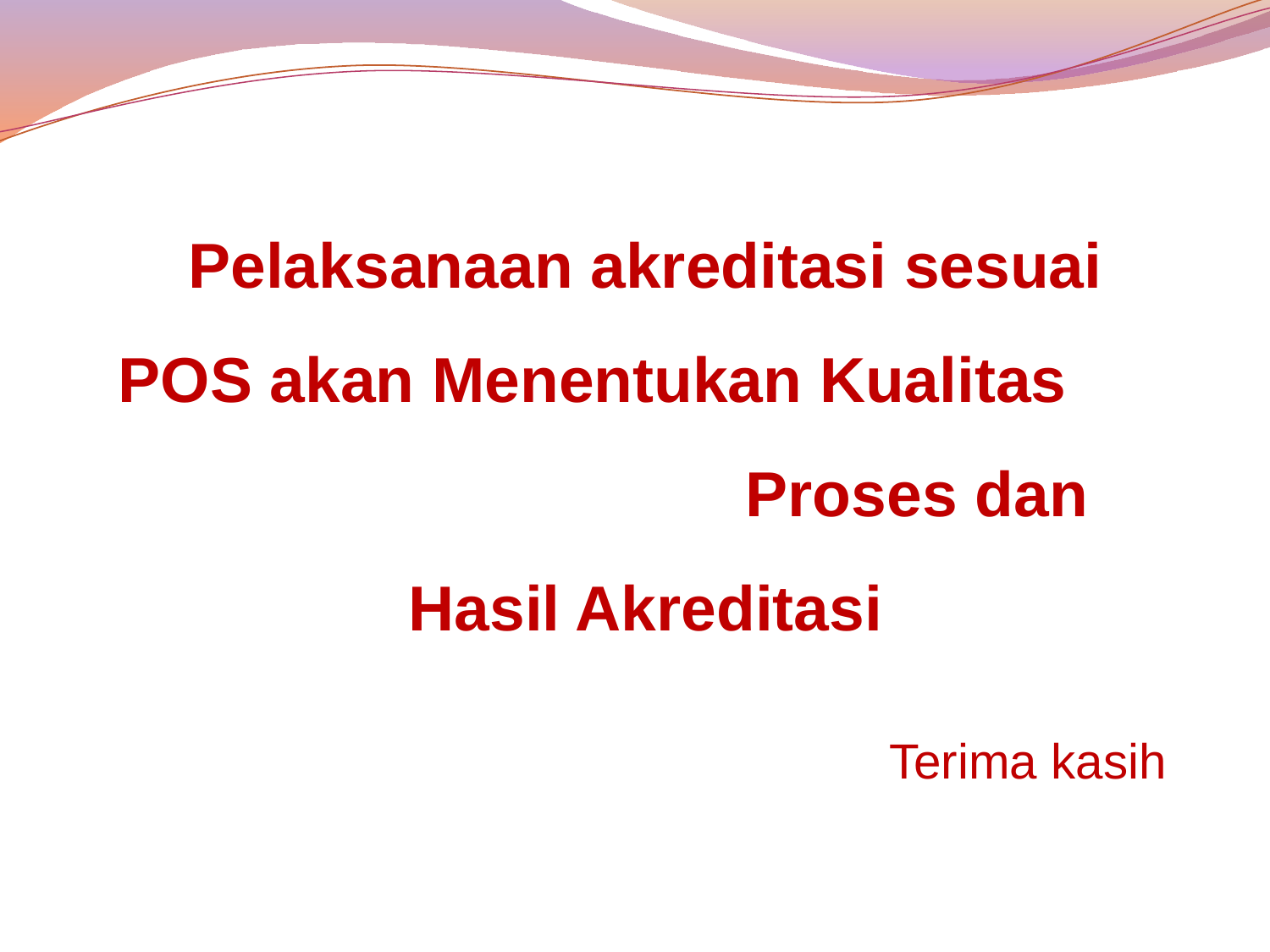

Pelaksanaan akreditasi sesuai POS akan Menentukan Kualitas                                      Proses dan Hasil Akreditasi
Terima kasih